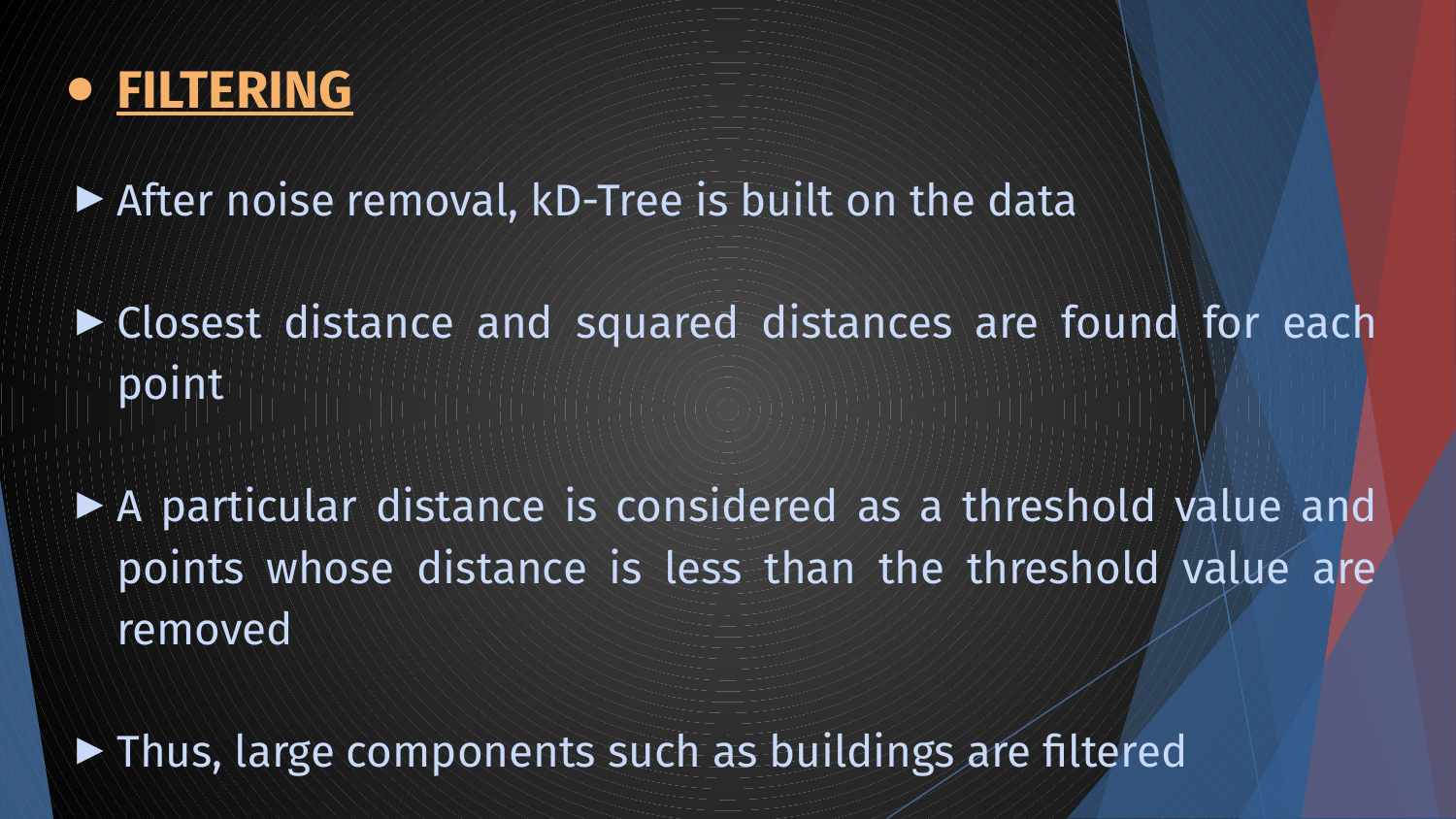

FILTERING

After noise removal, kD-Tree is built on the data

Closest distance and squared distances are found for each point

A particular distance is considered as a threshold value and points whose distance is less than the threshold value are removed

Thus, large components such as buildings are filtered